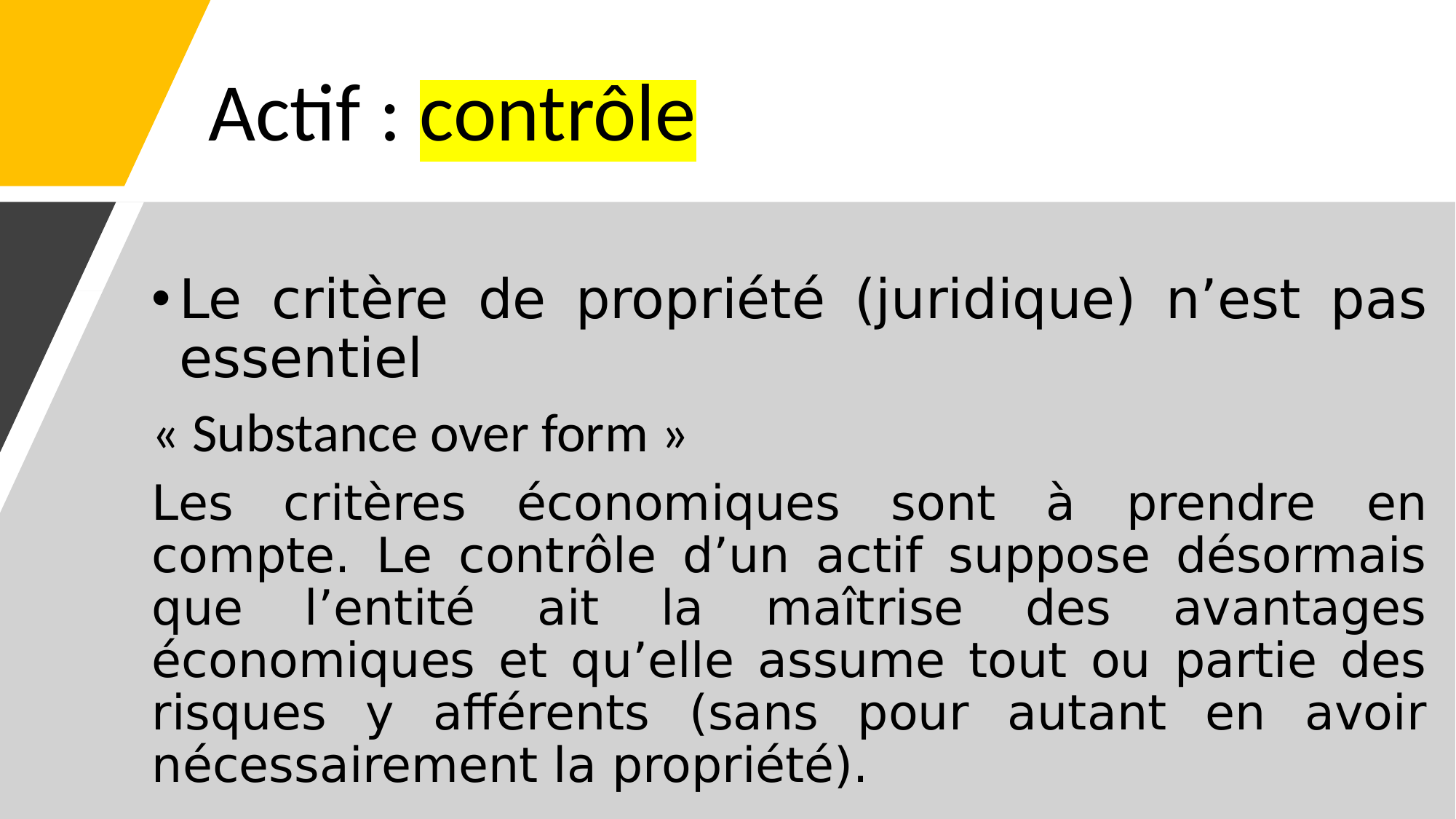

# Actif : contrôle

Le critère de propriété (juridique) n’est pas essentiel
« Substance over form »
Les critères économiques sont à prendre en compte. Le contrôle d’un actif suppose désormais que l’entité ait la maîtrise des avantages économiques et qu’elle assume tout ou partie des risques y afférents (sans pour autant en avoir nécessairement la propriété).